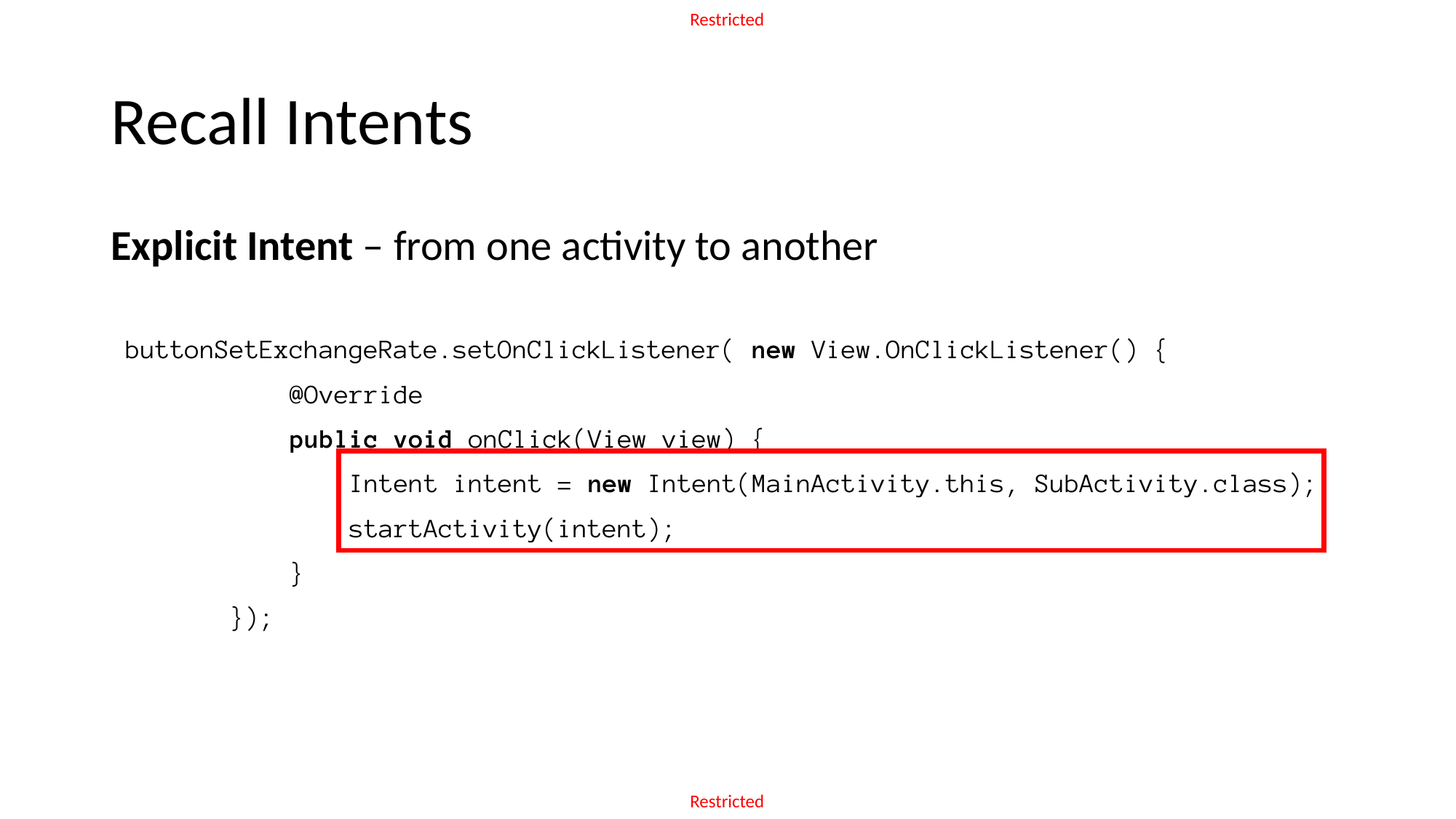

# Recall Intents
Explicit Intent – from one activity to another
 buttonSetExchangeRate.setOnClickListener( new View.OnClickListener() {
            @Override
            public void onClick(View view) {
                Intent intent = new Intent(MainActivity.this, SubActivity.class);
                startActivity(intent);
            }
        });